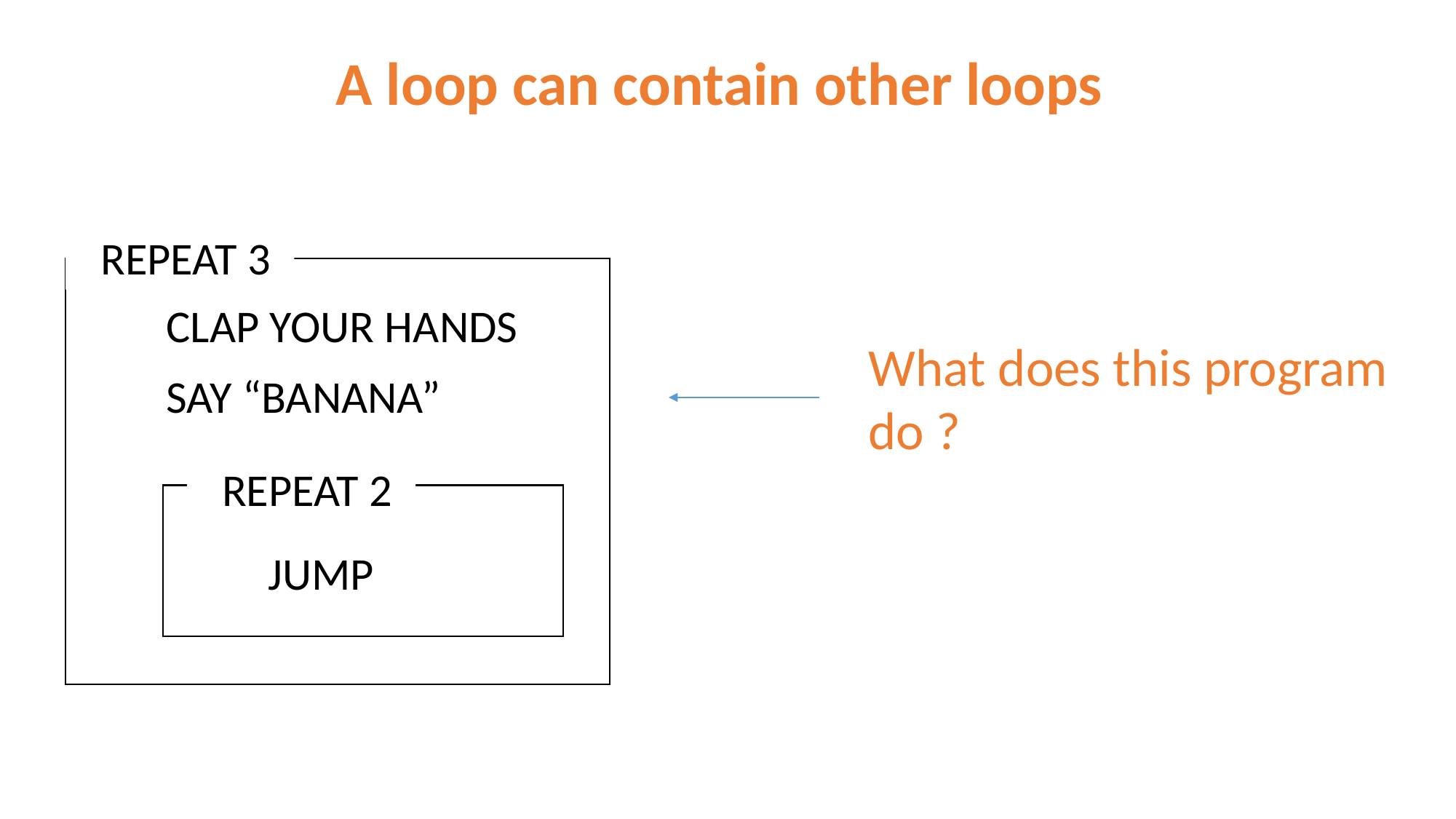

A loop can contain other loops
REPEAT 3

CLAP YOUR HANDS
SAY “BANANA”
What does this program
do ?
REPEAT 2

JUMP